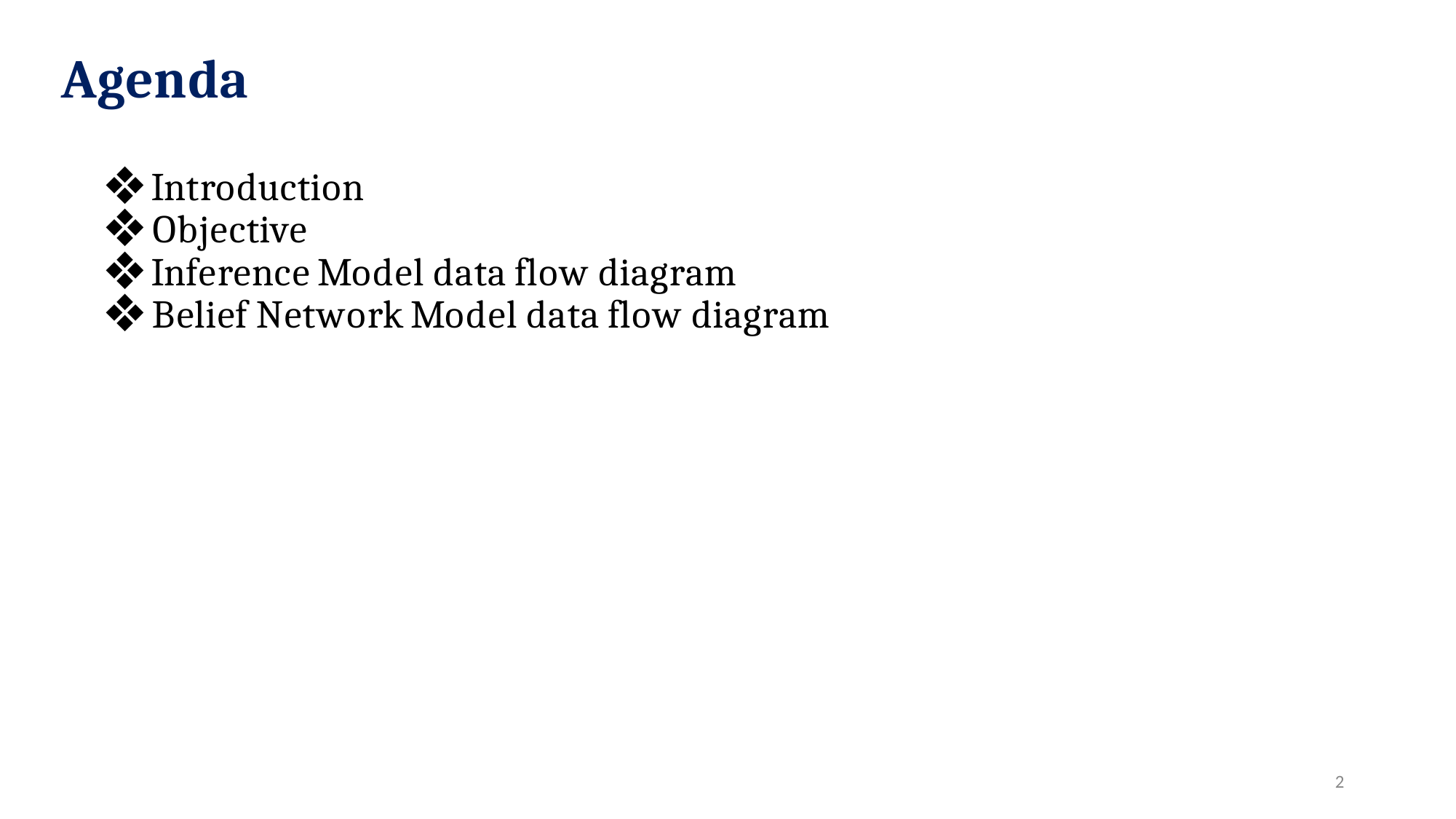

Agenda

Introduction
Objective
Inference Model data flow diagram
Belief Network Model data flow diagram
2